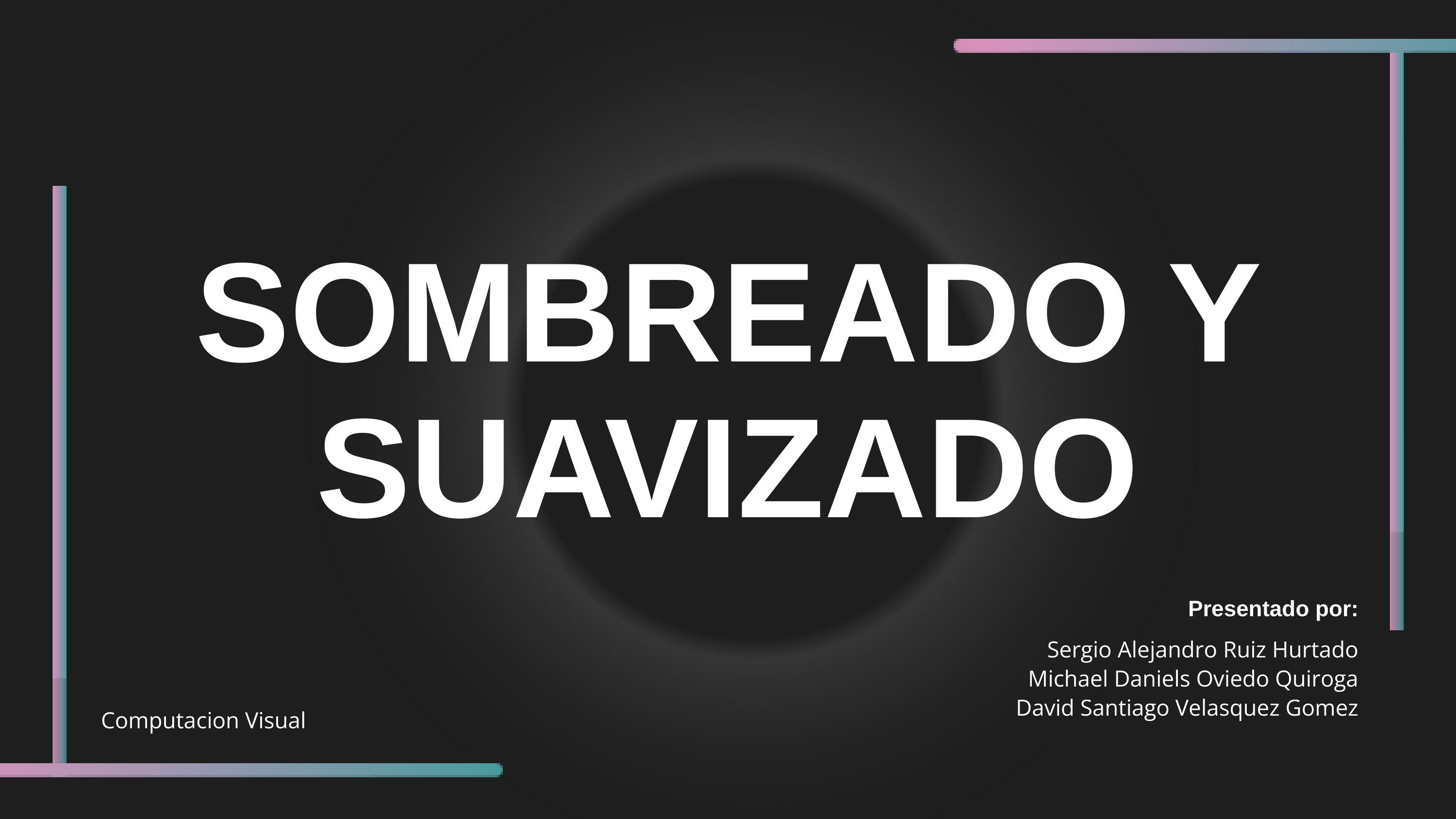

SOMBREADO Y SUAVIZADO

Presentado por:
Sergio Alejandro Ruiz Hurtado
Michael Daniels Oviedo Quiroga
David Santiago Velasquez Gomez
Computacion Visual